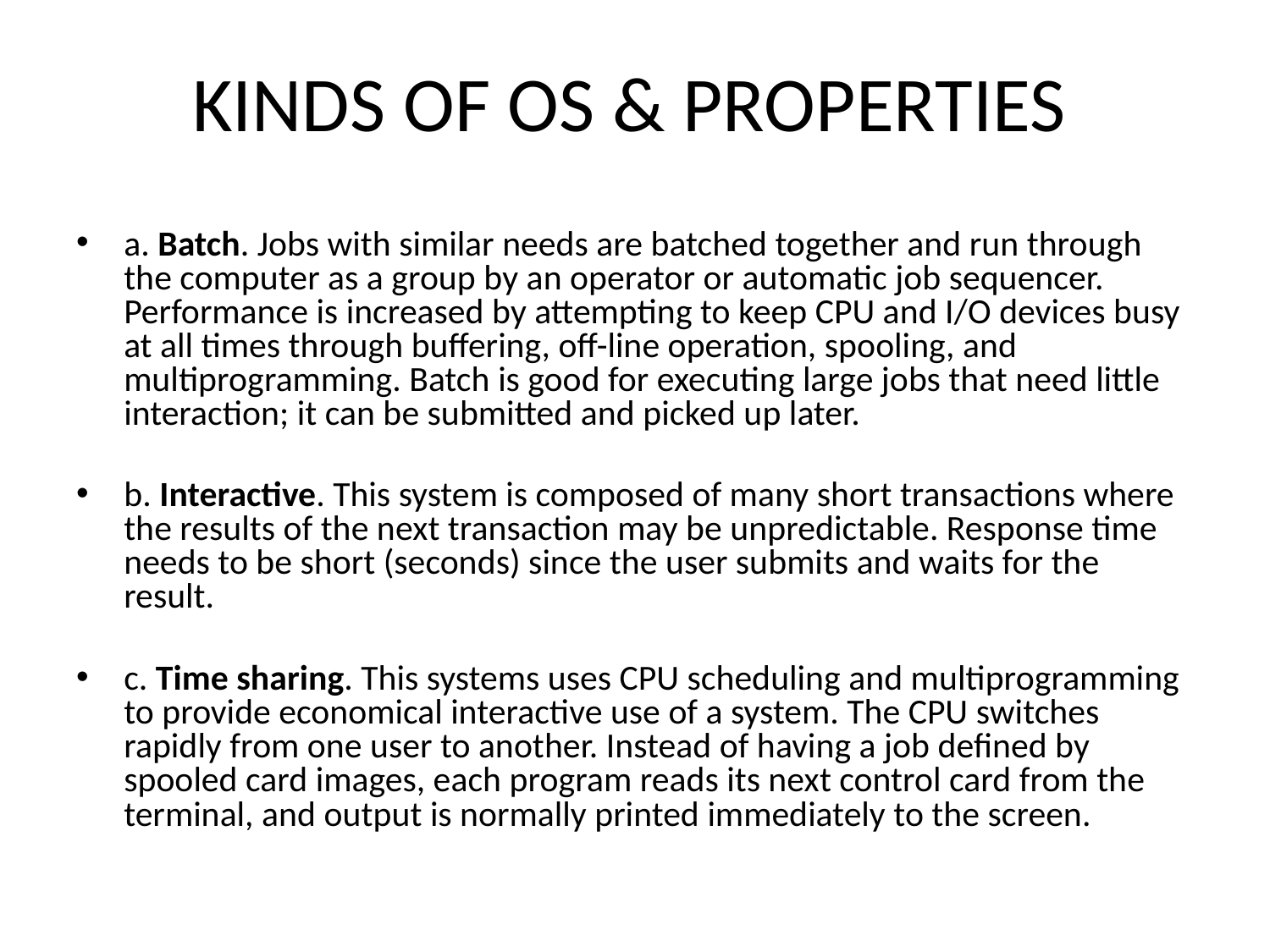

a. Batch. Jobs with similar needs are batched together and run through the computer as a group by an operator or automatic job sequencer. Performance is increased by attempting to keep CPU and I/O devices busy at all times through buffering, off-line operation, spooling, and multiprogramming. Batch is good for executing large jobs that need little interaction; it can be submitted and picked up later.

b. Interactive. This system is composed of many short transactions where the results of the next transaction may be unpredictable. Response time needs to be short (seconds) since the user submits and waits for the result.

c. Time sharing. This systems uses CPU scheduling and multiprogramming to provide economical interactive use of a system. The CPU switches rapidly from one user to another. Instead of having a job defined by spooled card images, each program reads its next control card from the terminal, and output is normally printed immediately to the screen.
KINDS OF OS & PROPERTIES